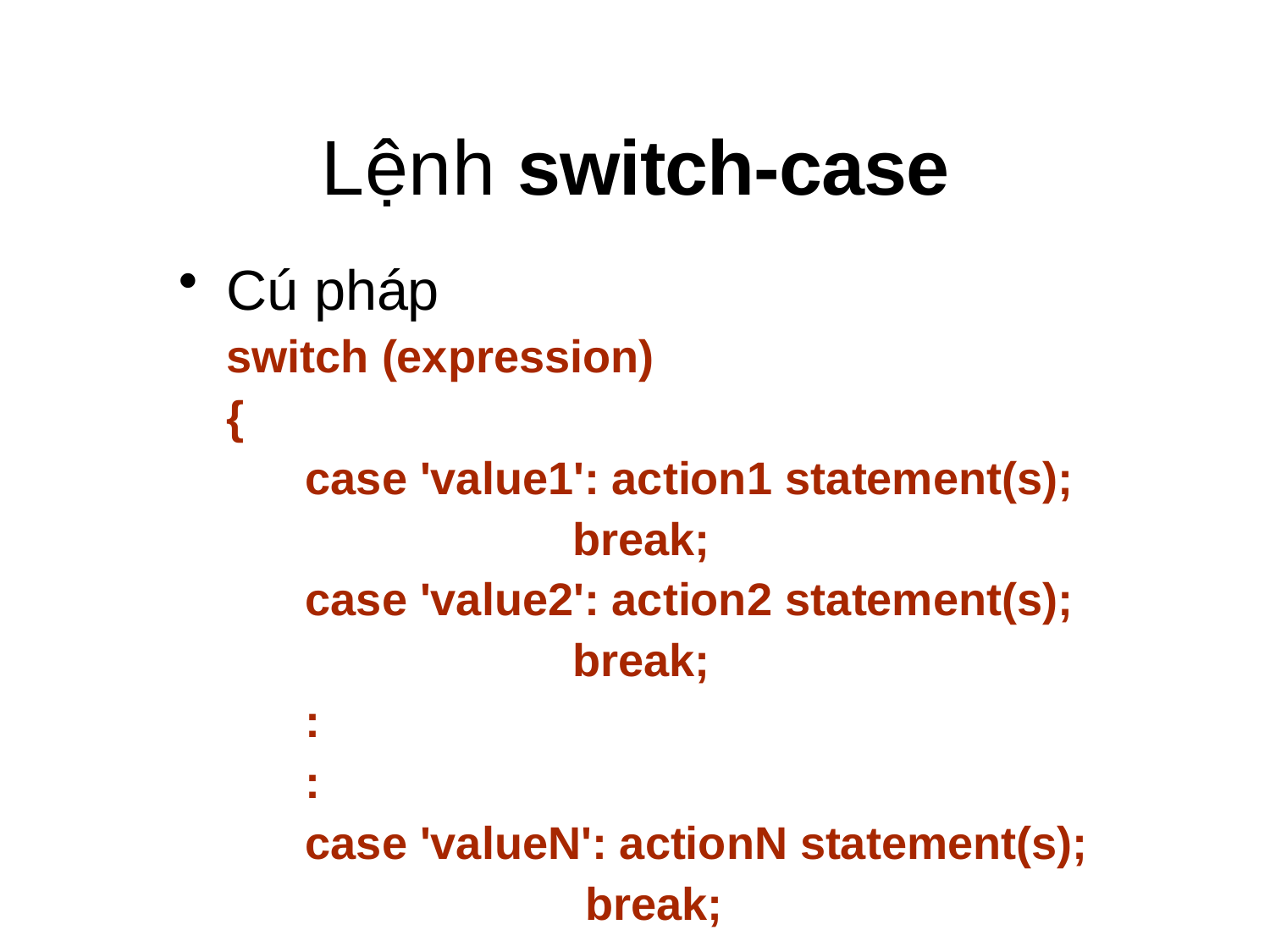

# Lệnh switch-case
Cú pháp
switch (expression)
{
case 'value1': action1 statement(s);
break;
case 'value2': action2 statement(s);
break;
:
:
case 'valueN': actionN statement(s);
break;